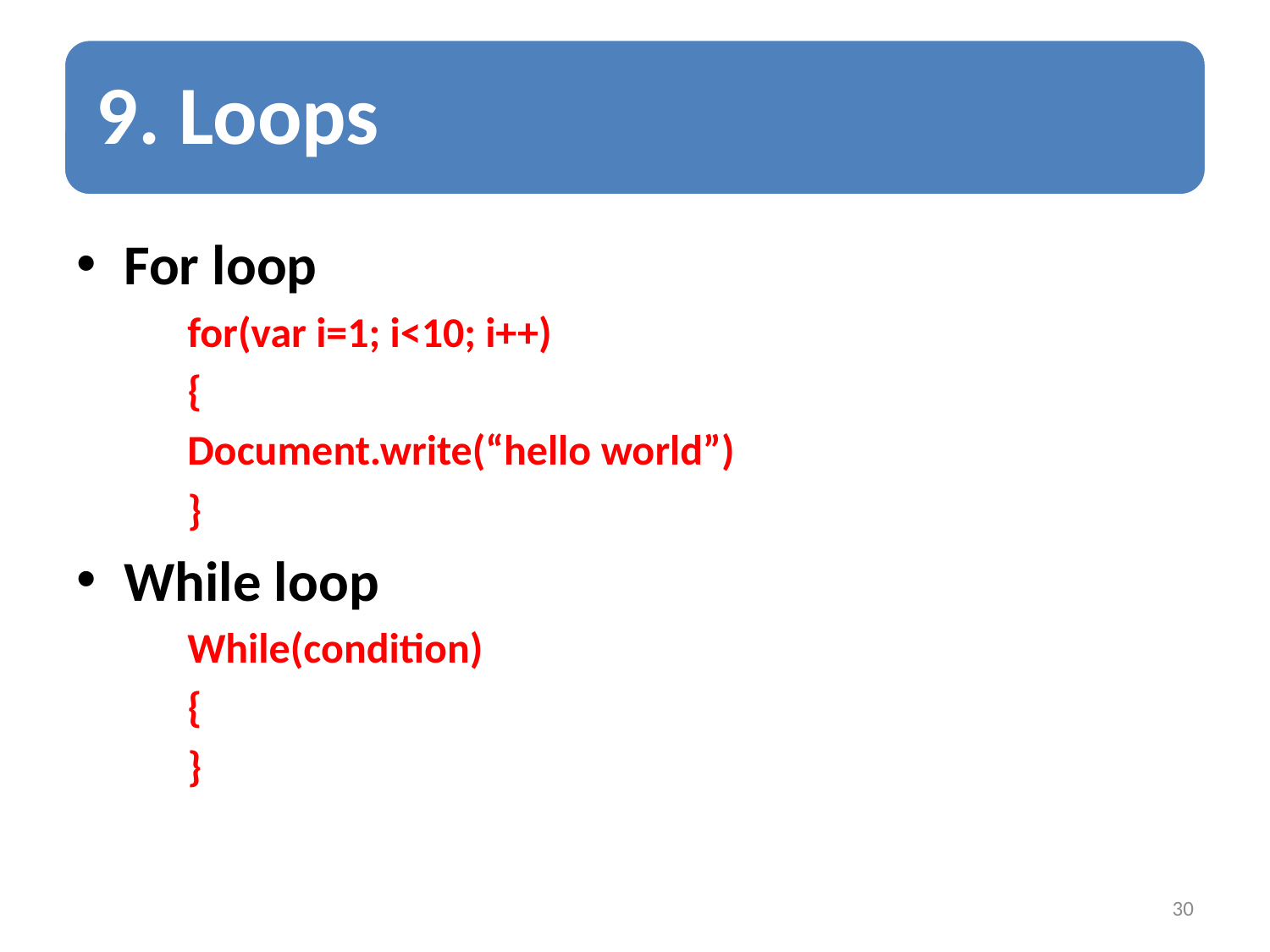

9. Loops
For loop
for(var i=1; i<10; i++)
{
Document.write(“hello world”)
}
While loop
While(condition)
{
}
30